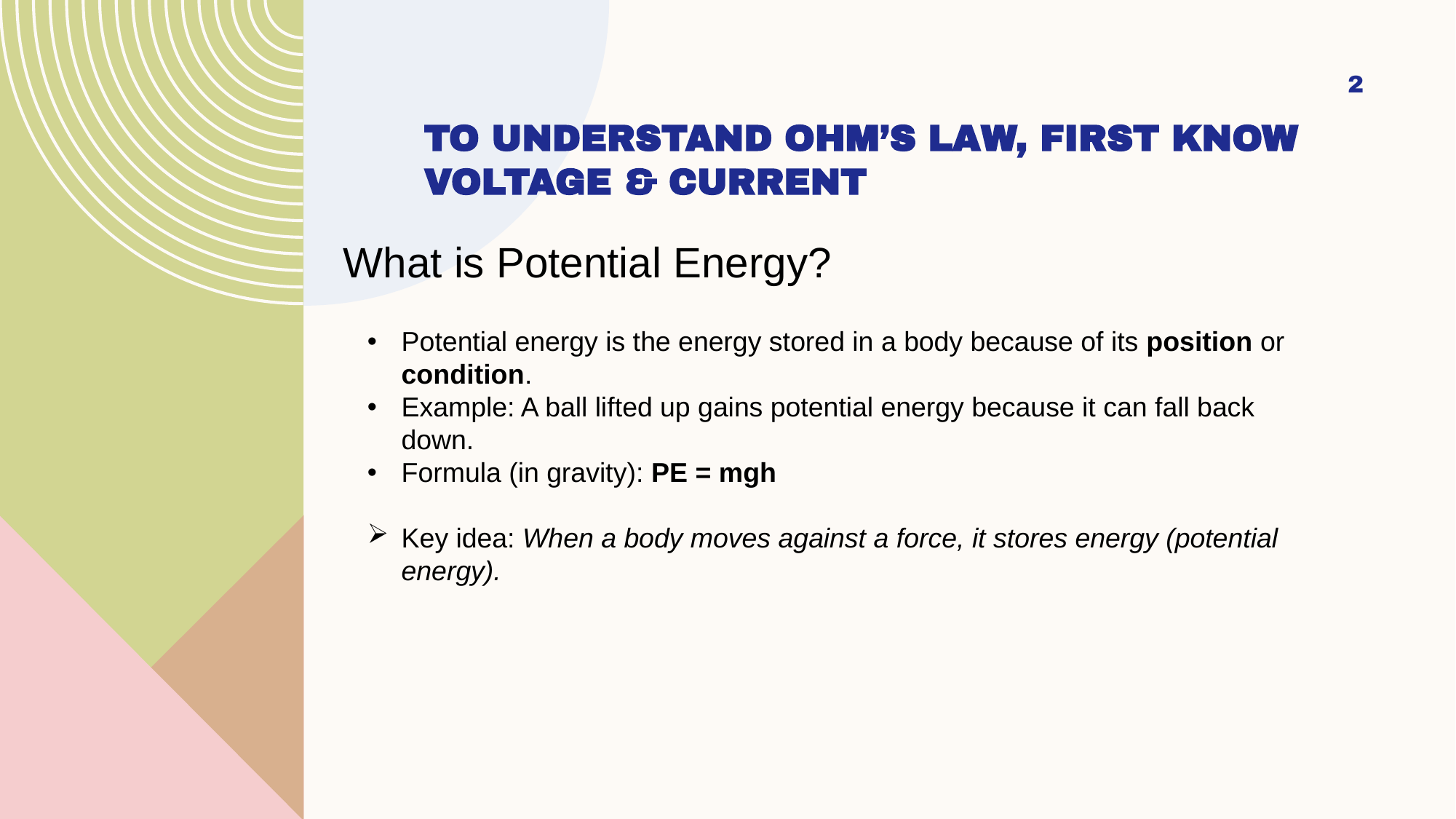

2
# To Understand Ohm’s Law, First Know Voltage & Current
What is Potential Energy?
Potential energy is the energy stored in a body because of its position or condition.
Example: A ball lifted up gains potential energy because it can fall back down.
Formula (in gravity): PE = mgh

Key idea: When a body moves against a force, it stores energy (potential energy).